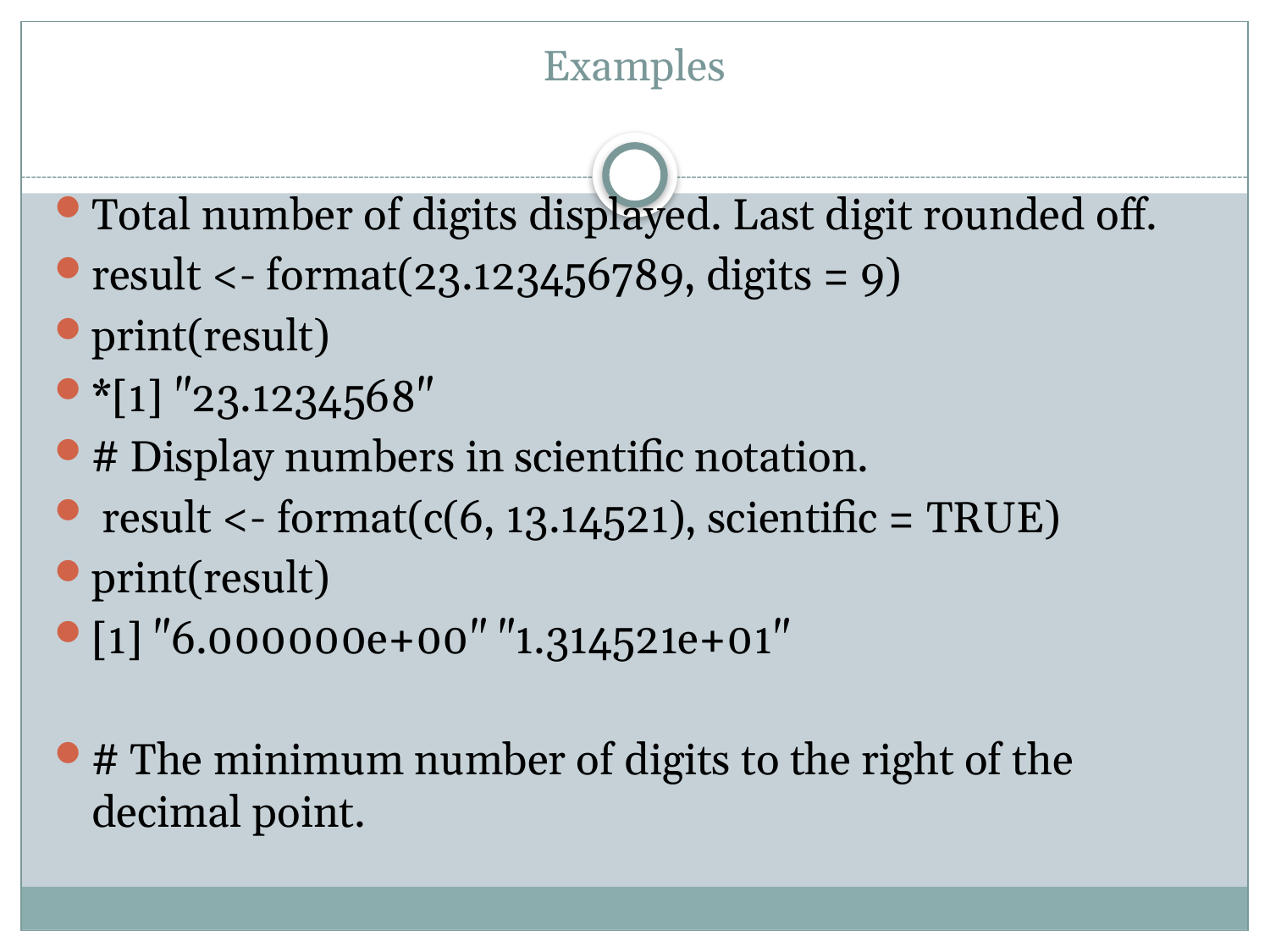

# Examples
Total number of digits displayed. Last digit rounded off.
result <- format(23.123456789, digits = 9)
print(result)
*[1] "23.1234568"
# Display numbers in scientific notation.
 result <- format(c(6, 13.14521), scientific = TRUE)
print(result)
[1] "6.000000e+00" "1.314521e+01"

# The minimum number of digits to the right of the decimal point.